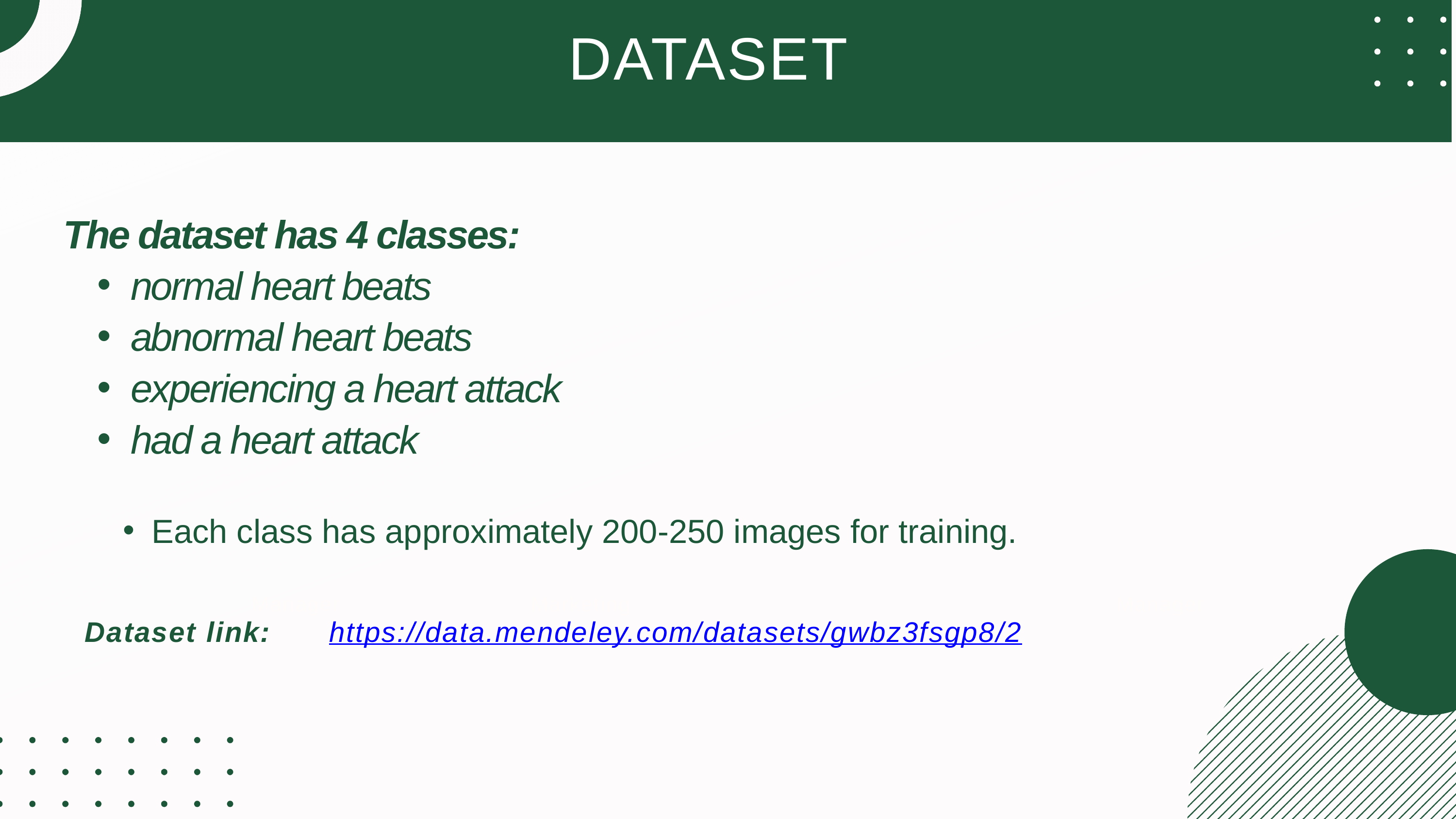

DATASET
The dataset has 4 classes:
normal heart beats
abnormal heart beats
experiencing a heart attack
had a heart attack
Each class has approximately 200-250 images for training.

Manager
Marketing
Manager
Dataset link:
https://data.mendeley.com/datasets/gwbz3fsgp8/2